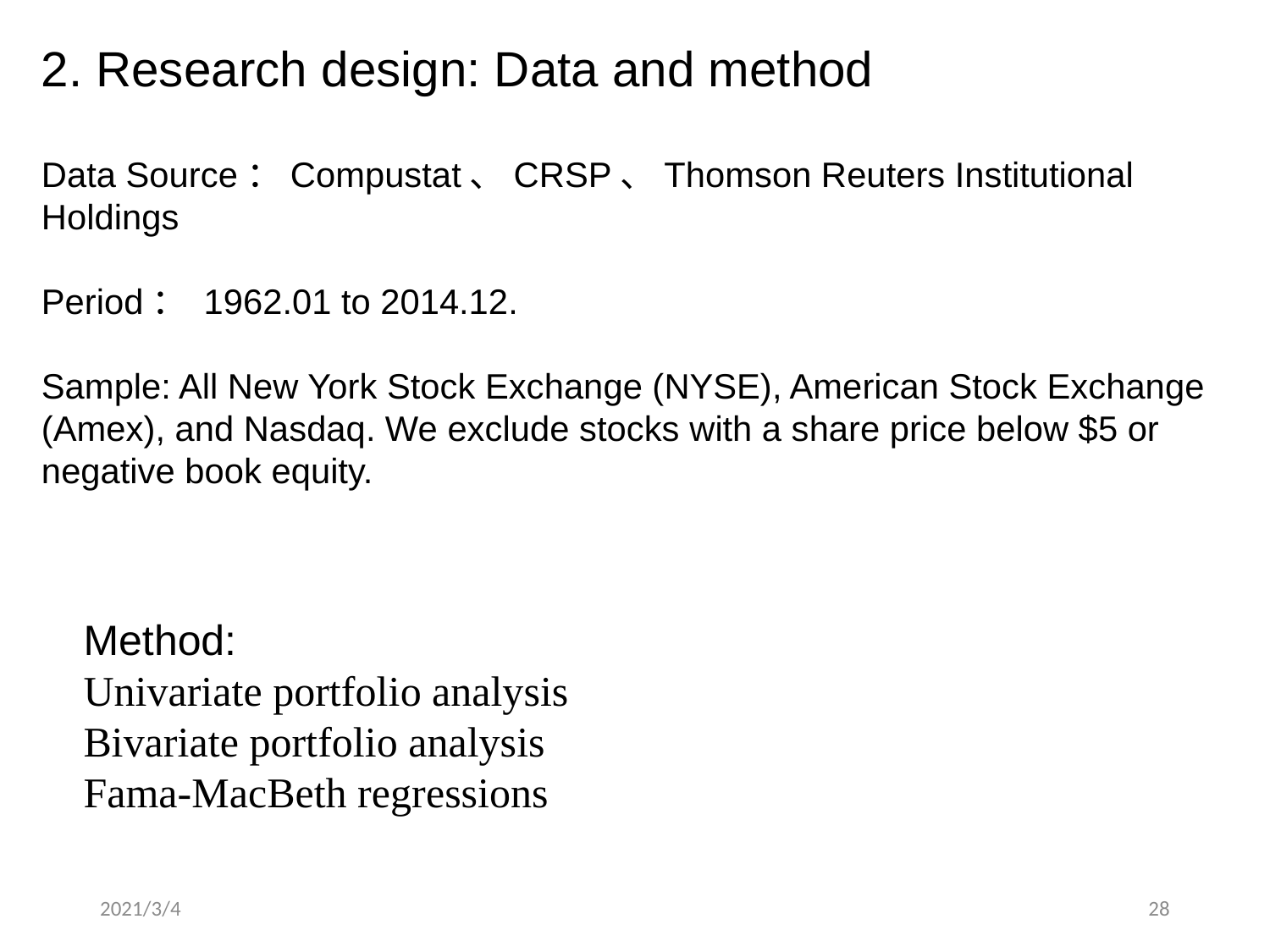

2. Research design: Data and method
Data Source：Compustat、CRSP、Thomson Reuters Institutional Holdings

Period： 1962.01 to 2014.12.

Sample: All New York Stock Exchange (NYSE), American Stock Exchange (Amex), and Nasdaq. We exclude stocks with a share price below $5 or negative book equity.
Method:
Univariate portfolio analysis
Bivariate portfolio analysis
Fama-MacBeth regressions
2021/3/4
28